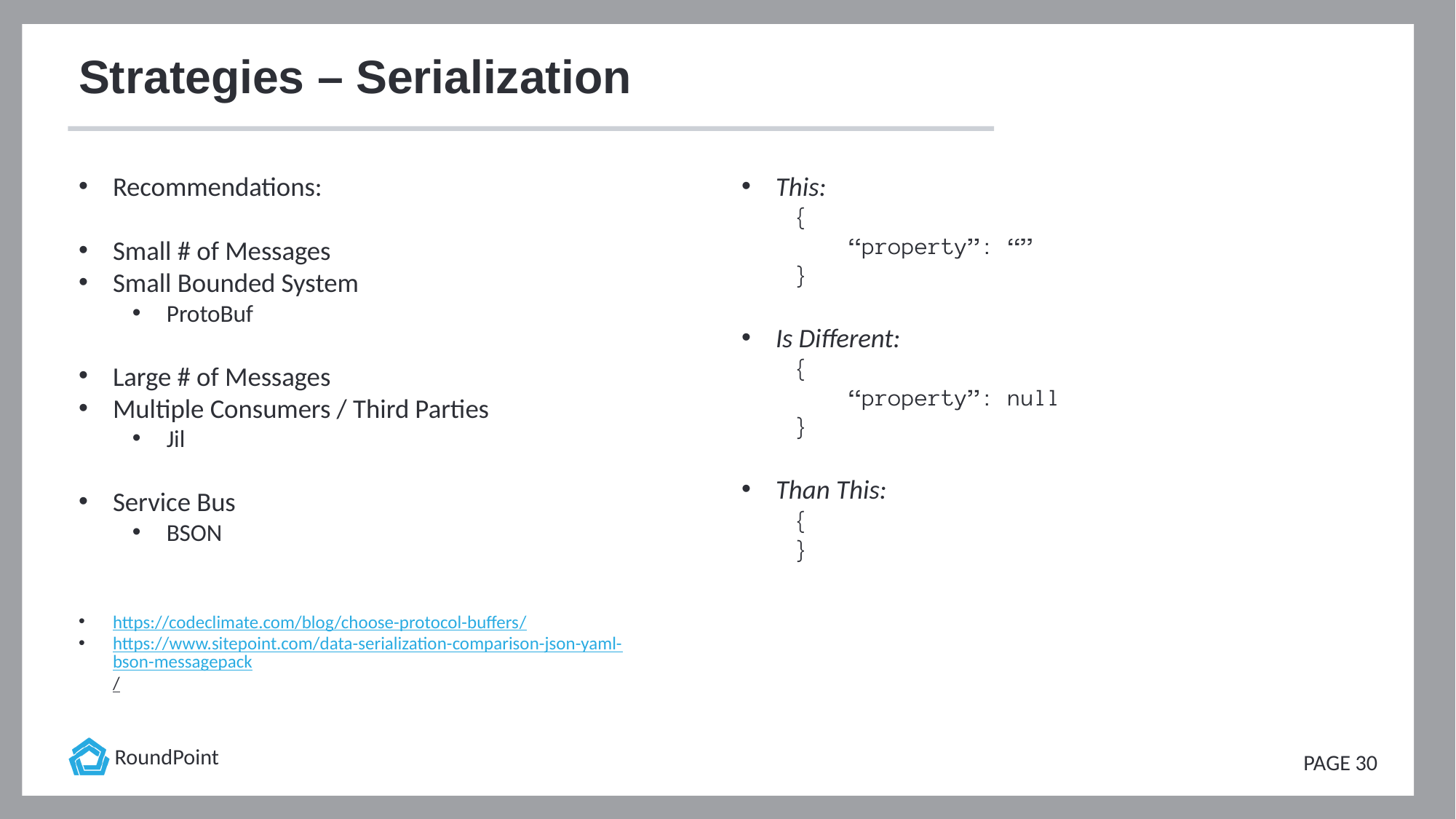

# Strategies – Serialization
Recommendations:

Small # of Messages
Small Bounded System
ProtoBuf

Large # of Messages
Multiple Consumers / Third Parties
Jil

Service Bus
BSON

https://codeclimate.com/blog/choose-protocol-buffers/
https://www.sitepoint.com/data-serialization-comparison-json-yaml-bson-messagepack/
This:
{
“property”: “”
}
Is Different:
{
“property”: null
}

Than This:
{
}